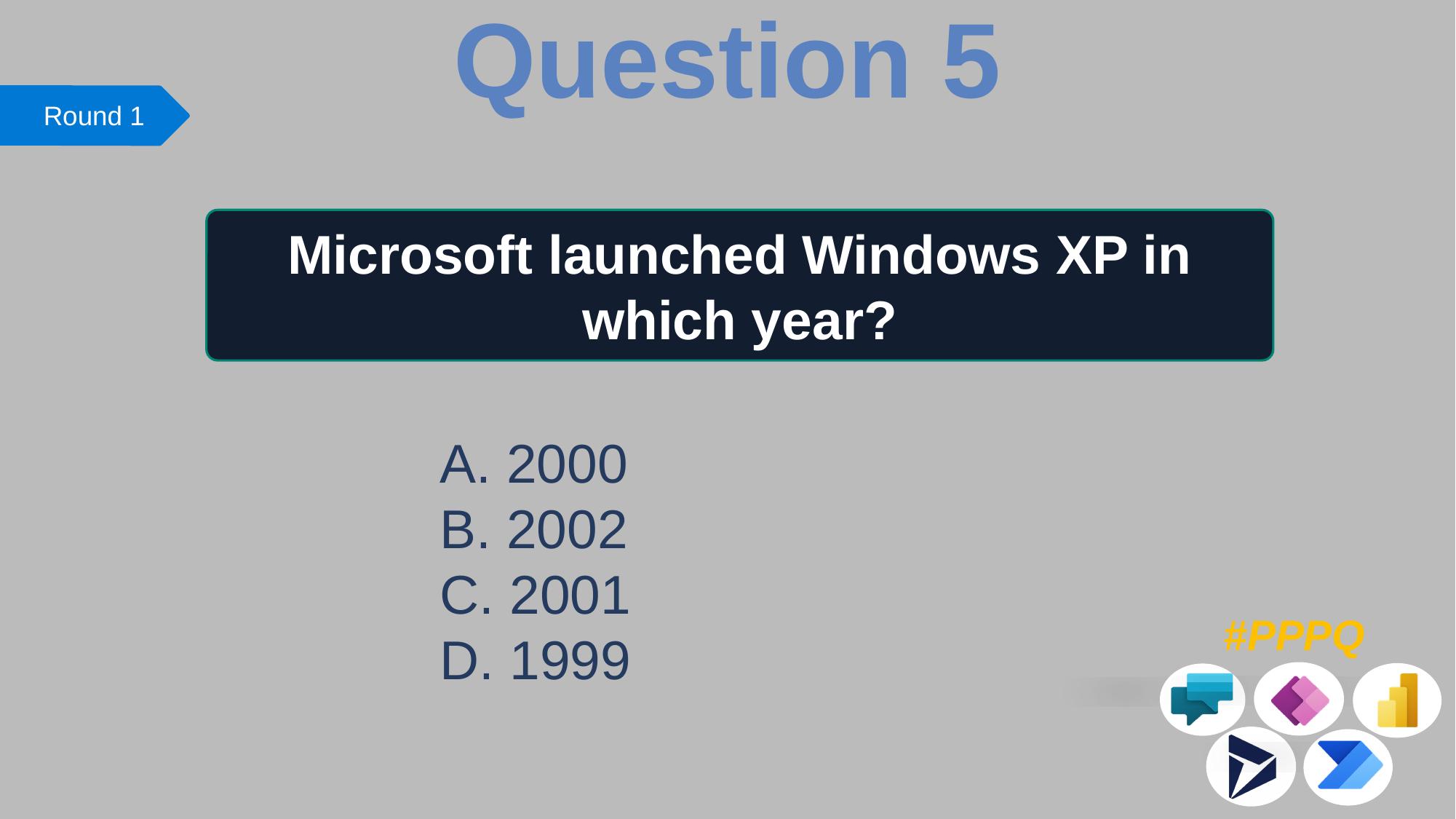

Question 5
Microsoft launched Windows XP in which year?
 2000
 2002
 2001
 1999